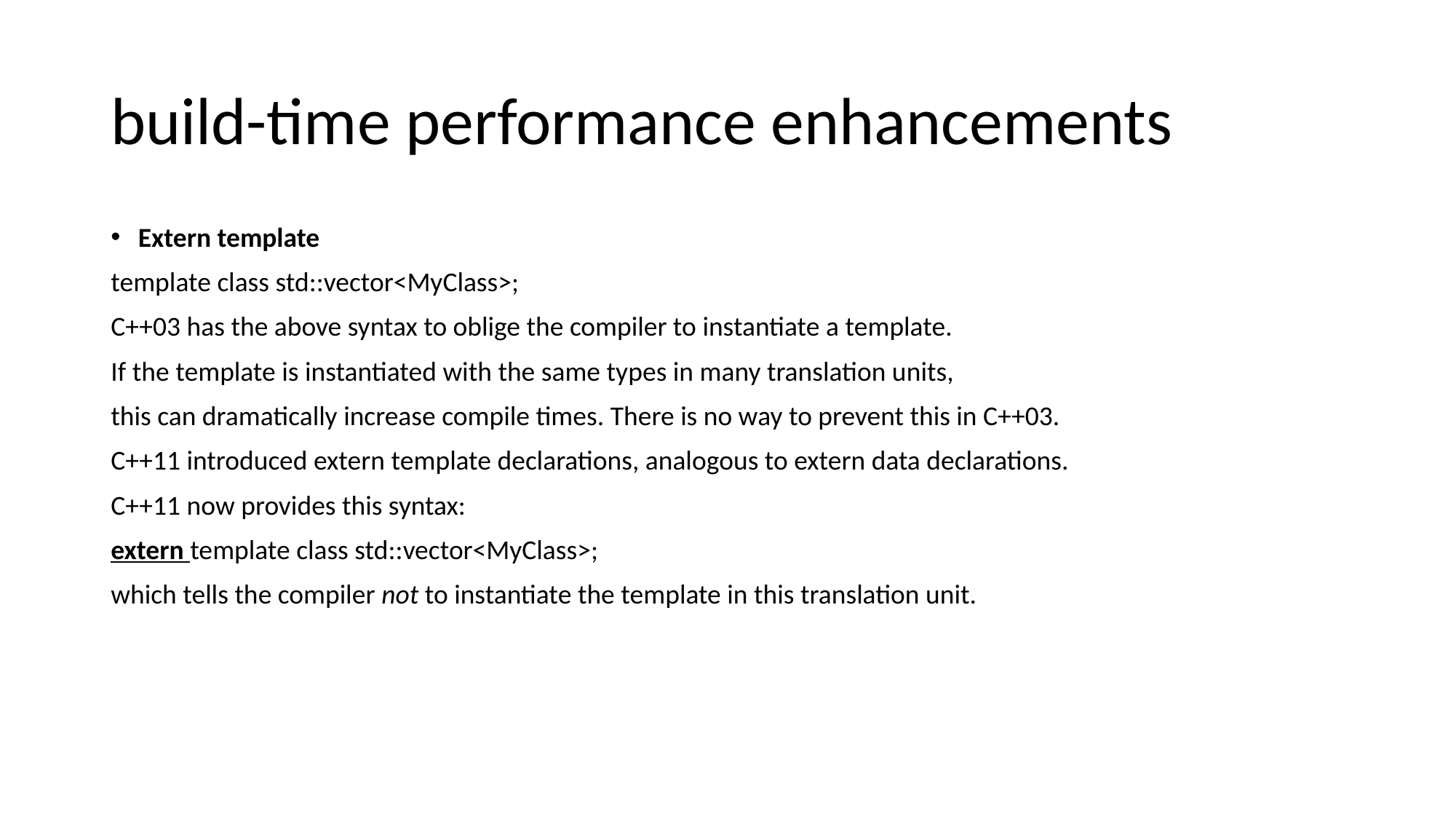

# build-time performance enhancements
Extern template
template class std::vector<MyClass>;
C++03 has the above syntax to oblige the compiler to instantiate a template.
If the template is instantiated with the same types in many translation units,
this can dramatically increase compile times. There is no way to prevent this in C++03.
C++11 introduced extern template declarations, analogous to extern data declarations.
C++11 now provides this syntax:
extern template class std::vector<MyClass>;
which tells the compiler not to instantiate the template in this translation unit.